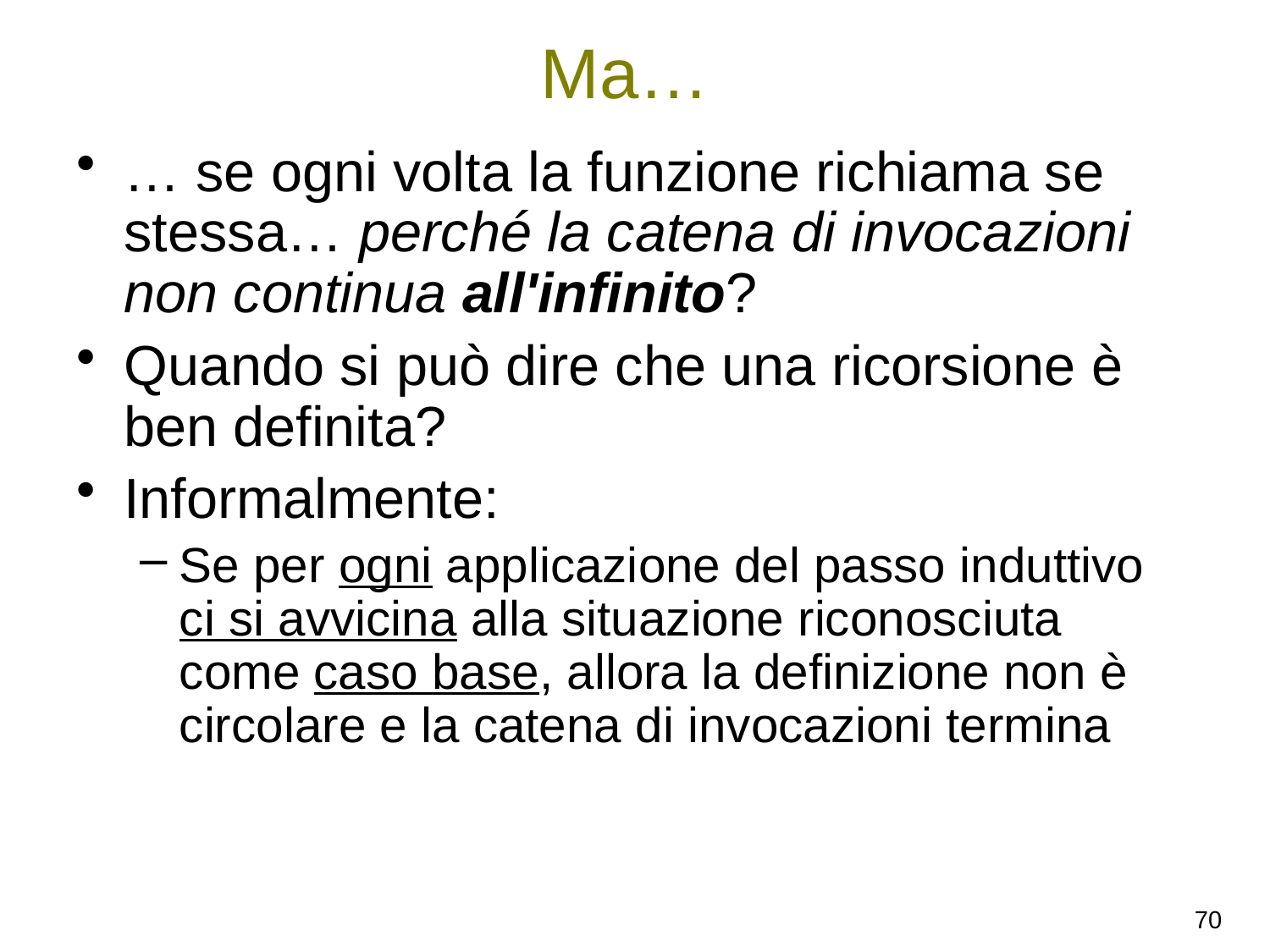

# Ma…
… se ogni volta la funzione richiama se stessa… perché la catena di invocazioni non continua all'infinito?
Quando si può dire che una ricorsione è ben definita?
Informalmente:
Se per ogni applicazione del passo induttivo ci si avvicina alla situazione riconosciuta come caso base, allora la definizione non è circolare e la catena di invocazioni termina
70